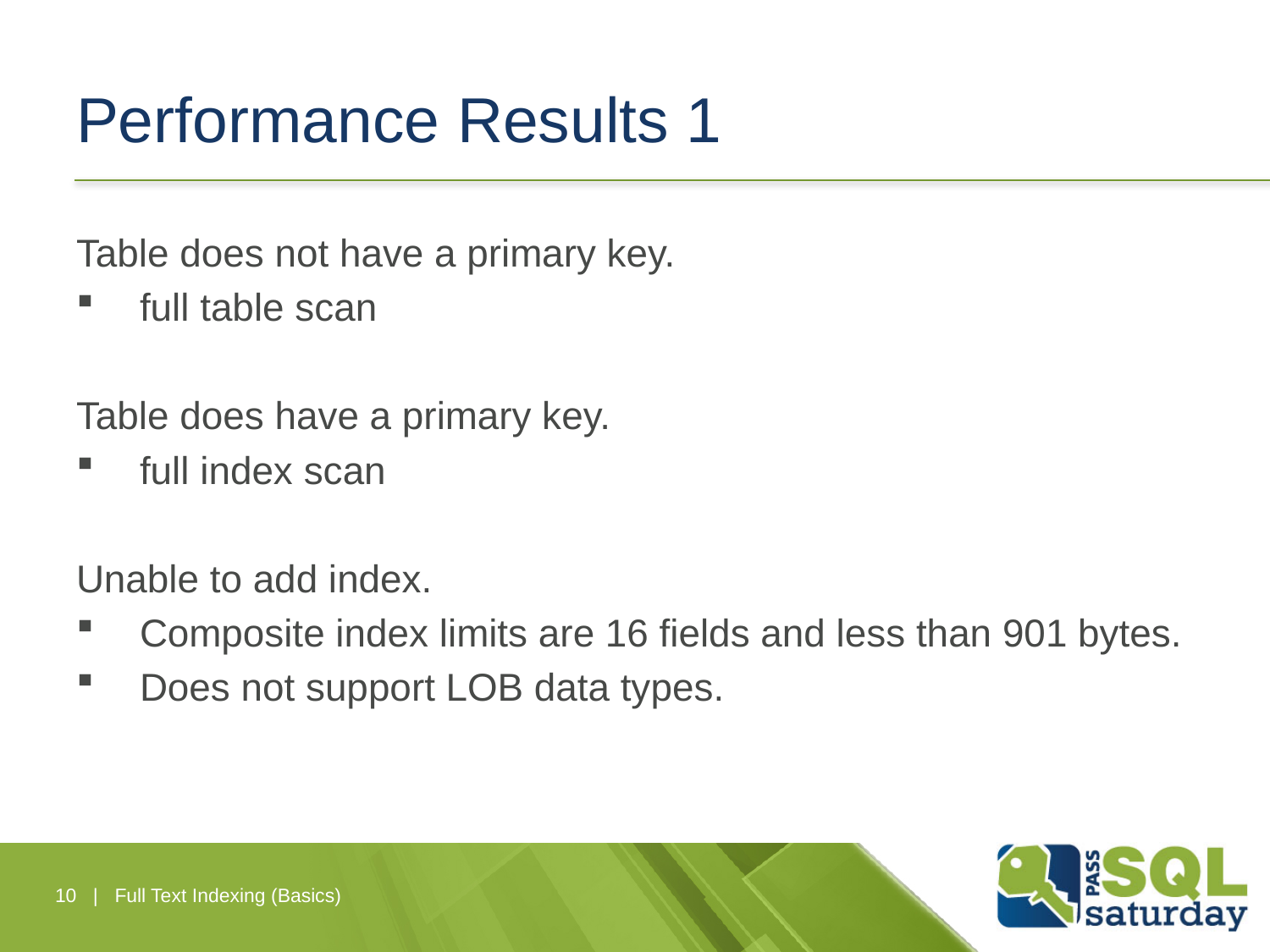

# Performance Results 1
Table does not have a primary key.
full table scan

Table does have a primary key.
full index scan

Unable to add index.
Composite index limits are 16 fields and less than 901 bytes.
Does not support LOB data types.